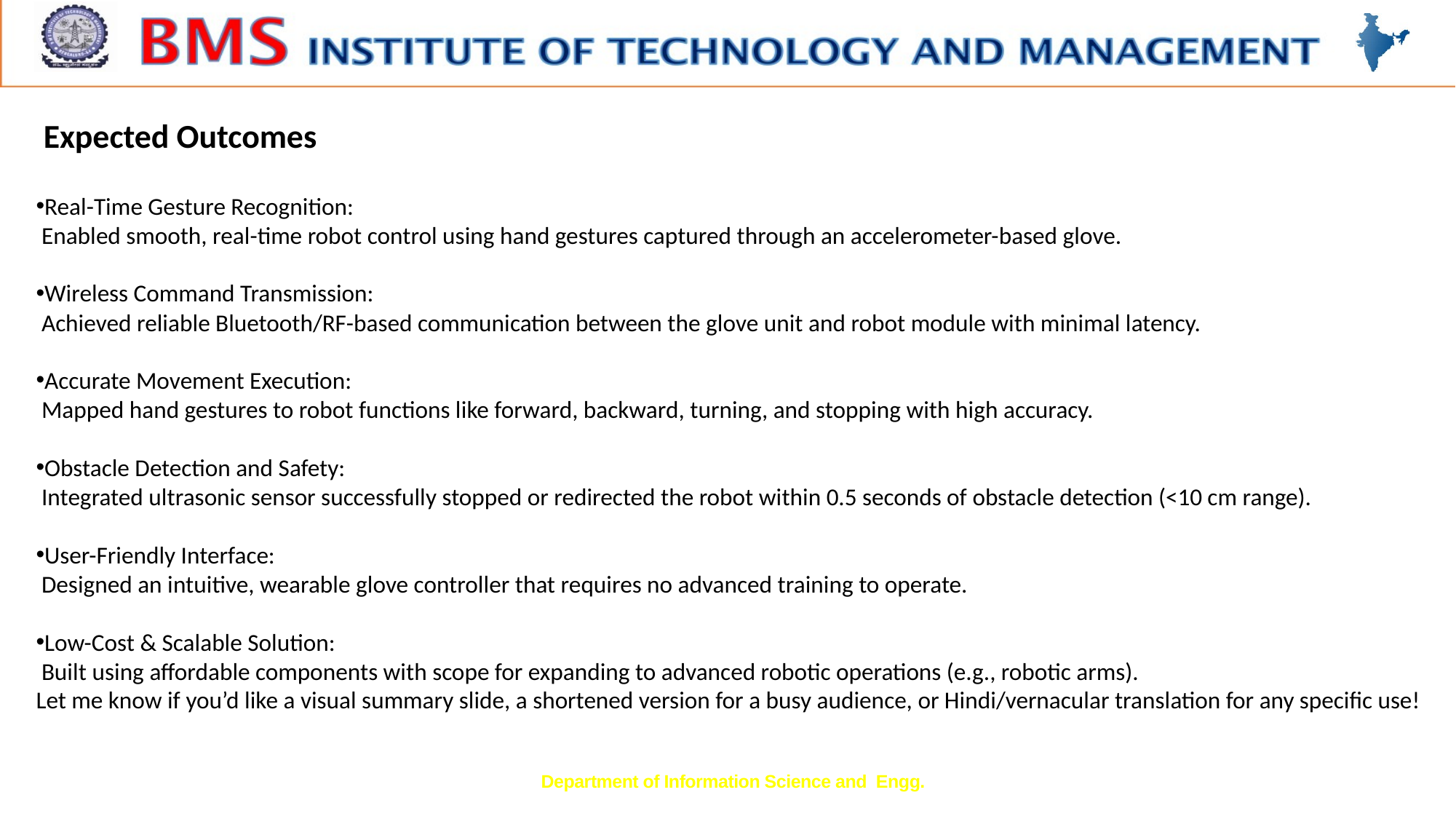

Expected Outcomes

Real-Time Gesture Recognition:
 Enabled smooth, real-time robot control using hand gestures captured through an accelerometer-based glove.

Wireless Command Transmission:
 Achieved reliable Bluetooth/RF-based communication between the glove unit and robot module with minimal latency.

Accurate Movement Execution:
 Mapped hand gestures to robot functions like forward, backward, turning, and stopping with high accuracy.

Obstacle Detection and Safety:
 Integrated ultrasonic sensor successfully stopped or redirected the robot within 0.5 seconds of obstacle detection (<10 cm range).

User-Friendly Interface:
 Designed an intuitive, wearable glove controller that requires no advanced training to operate.

Low-Cost & Scalable Solution:
 Built using affordable components with scope for expanding to advanced robotic operations (e.g., robotic arms).
Let me know if you’d like a visual summary slide, a shortened version for a busy audience, or Hindi/vernacular translation for any specific use!